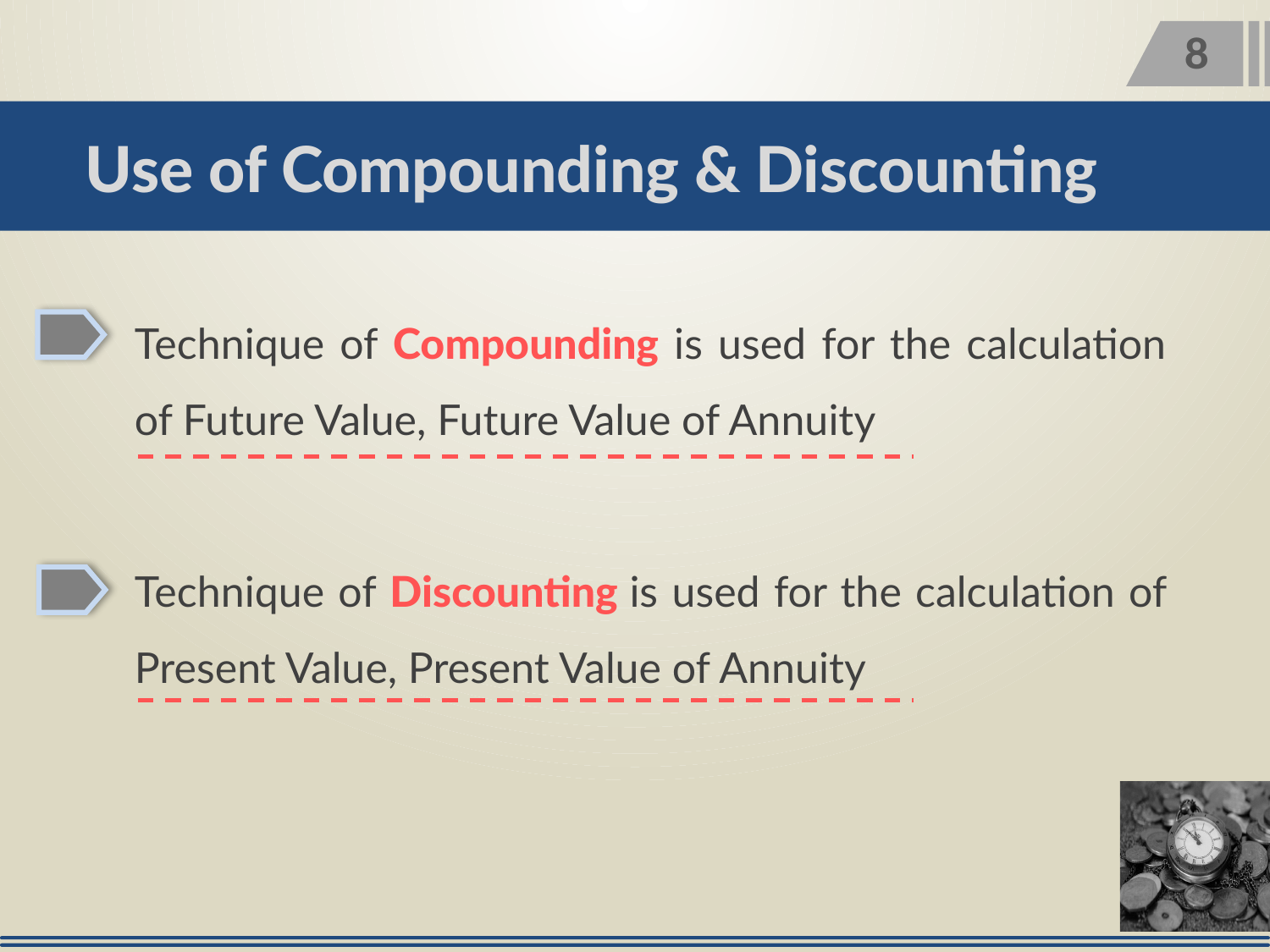

8
Use of Compounding & Discounting
Technique of Compounding is used for the calculation of Future Value, Future Value of Annuity

Technique of Discounting is used for the calculation of Present Value, Present Value of Annuity